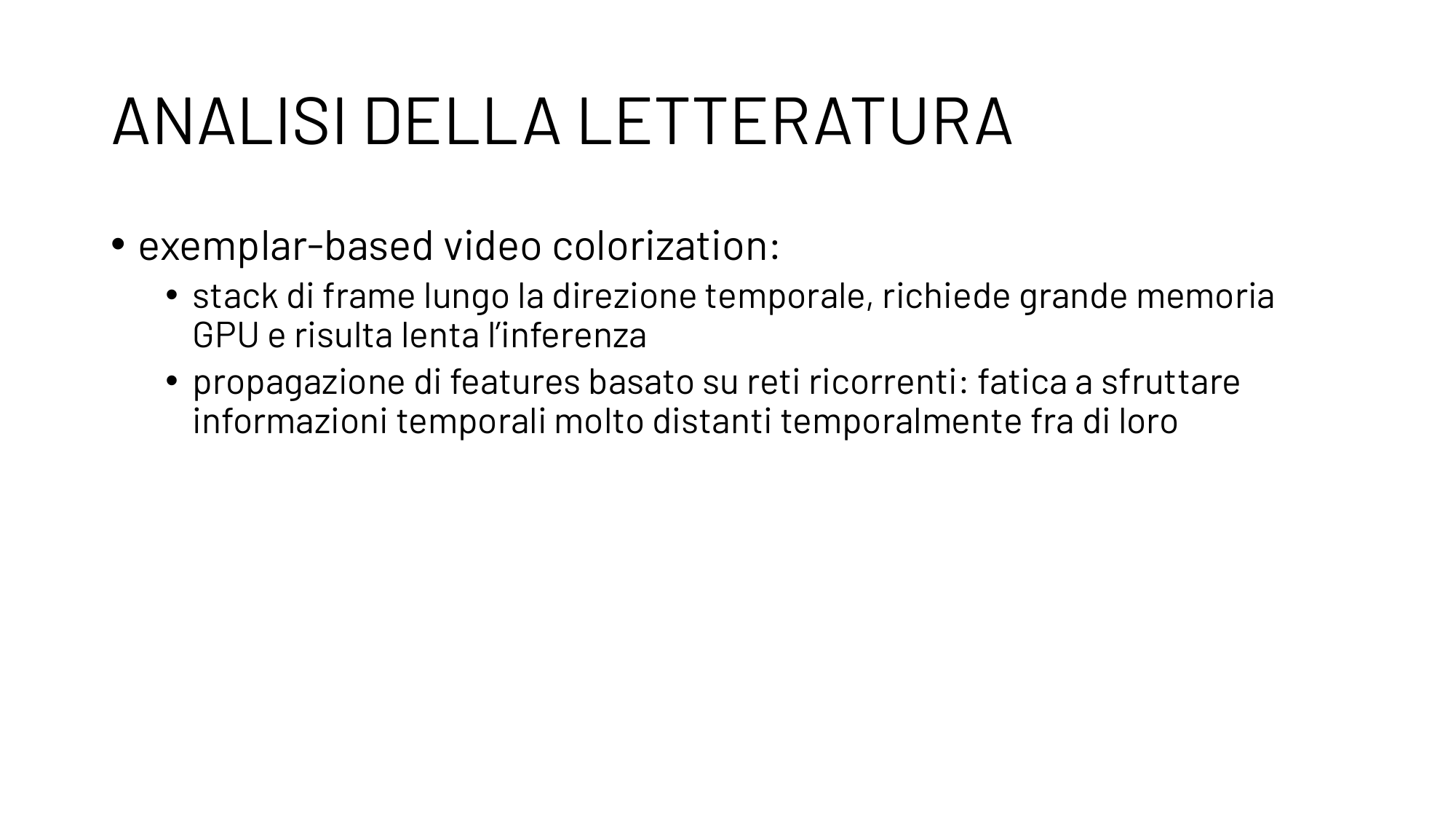

# ANALISI DELLA LETTERATURA
exemplar-based video colorization:
stack di frame lungo la direzione temporale, richiede grande memoria GPU e risulta lenta l’inferenza
propagazione di features basato su reti ricorrenti: fatica a sfruttare informazioni temporali molto distanti temporalmente fra di loro